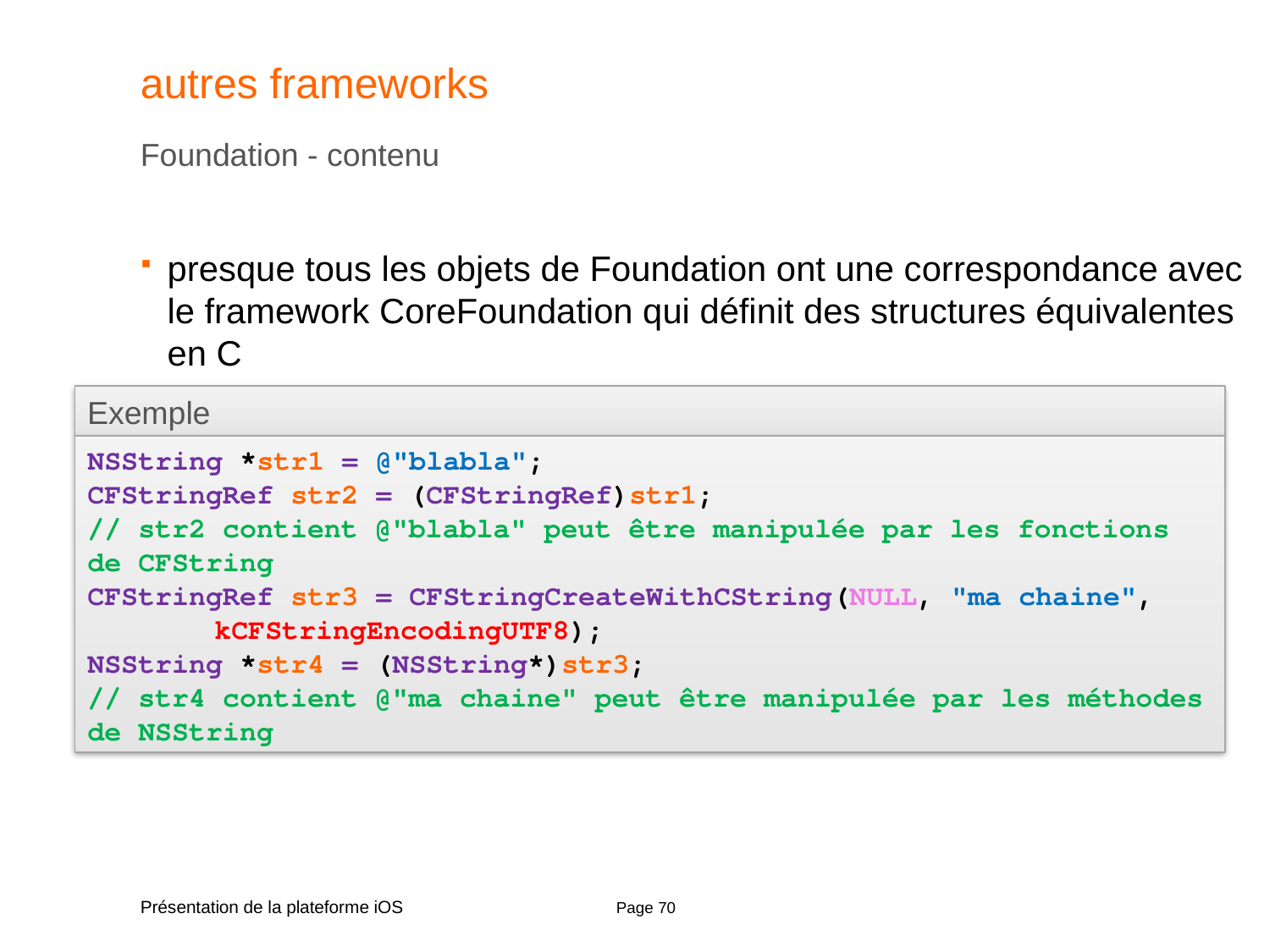

# autres frameworks
Foundation - contenu

presque tous les objets de Foundation ont une correspondance avec le framework CoreFoundation qui définit des structures équivalentes en C

Exemple
NSString *str1 = @"blabla";
CFStringRef str2 = (CFStringRef)str1;
// str2 contient @"blabla" peut être manipulée par les fonctions de CFString
CFStringRef str3 = CFStringCreateWithCString(NULL, "ma chaine", 	kCFStringEncodingUTF8);
NSString *str4 = (NSString*)str3;
// str4 contient @"ma chaine" peut être manipulée par les méthodes de NSString
Présentation de la plateforme iOS